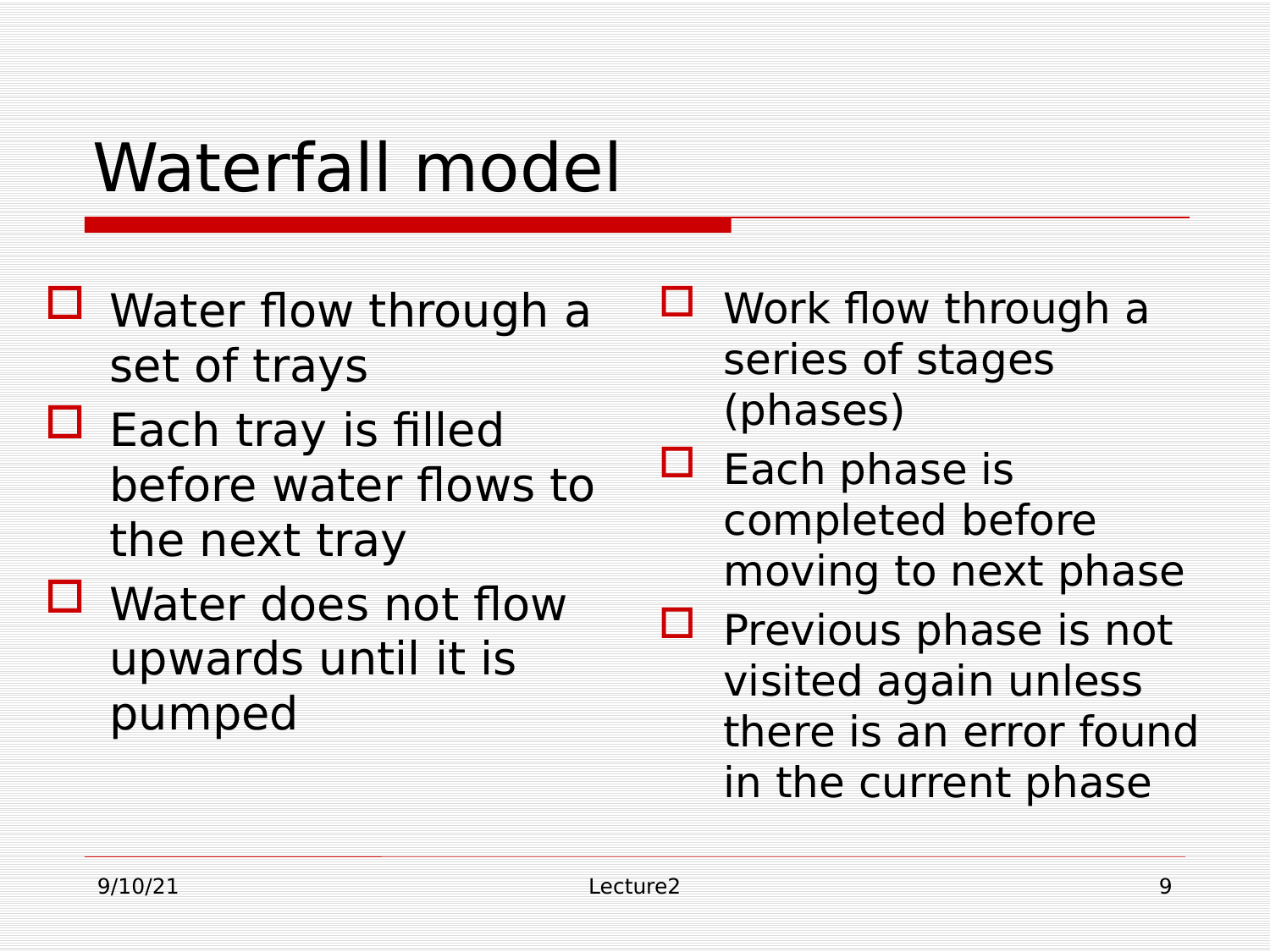

# Waterfall model
Water flow through a set of trays
Each tray is filled before water flows to the next tray
Water does not flow upwards until it is pumped
Work flow through a series of stages (phases)
Each phase is completed before moving to next phase
Previous phase is not visited again unless there is an error found in the current phase
9/10/21
Lecture2
9